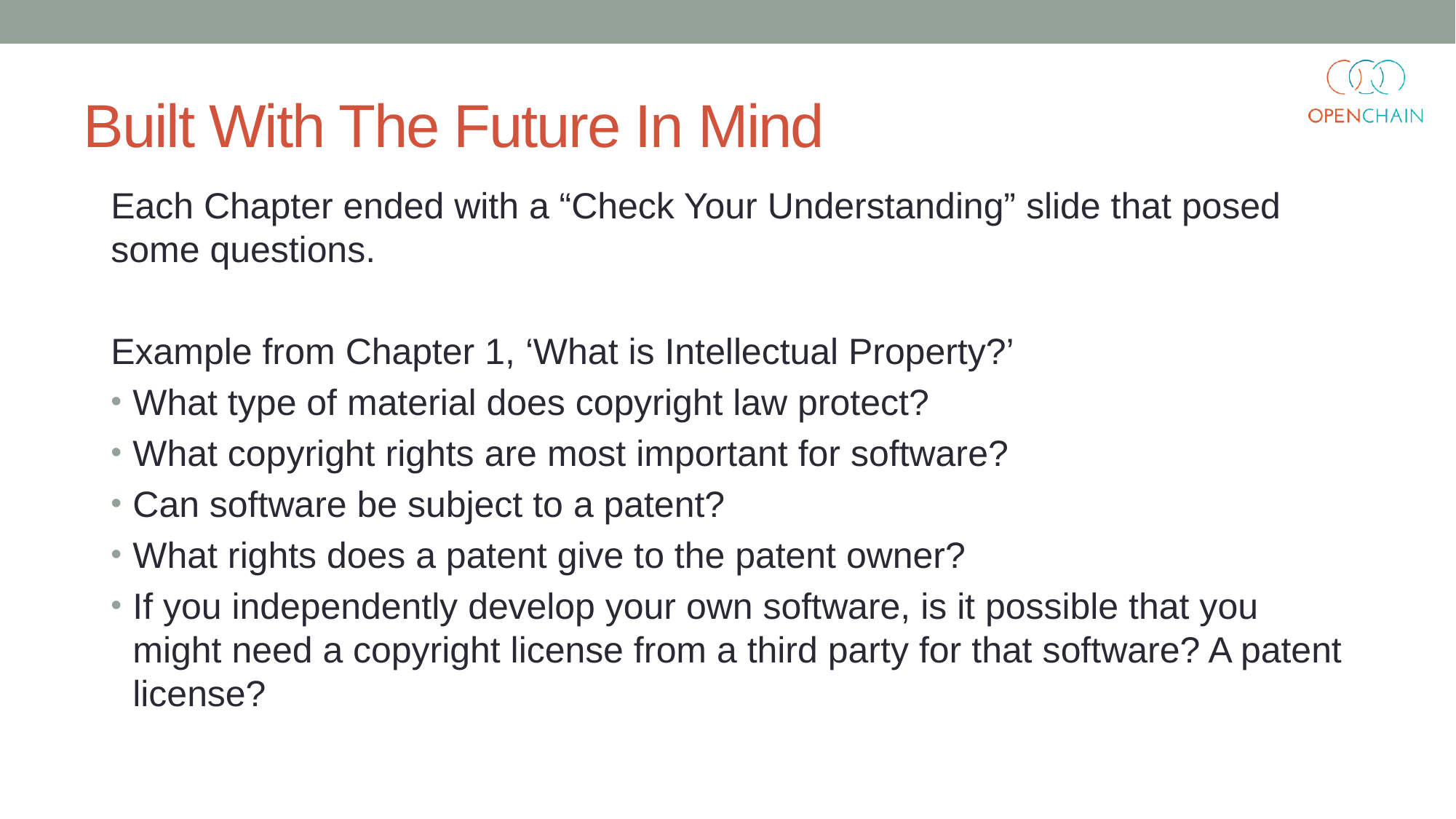

# Built With The Future In Mind
Each Chapter ended with a “Check Your Understanding” slide that posed some questions.

Example from Chapter 1, ‘What is Intellectual Property?’
What type of material does copyright law protect?
What copyright rights are most important for software?
Can software be subject to a patent?
What rights does a patent give to the patent owner?
If you independently develop your own software, is it possible that you might need a copyright license from a third party for that software? A patent license?